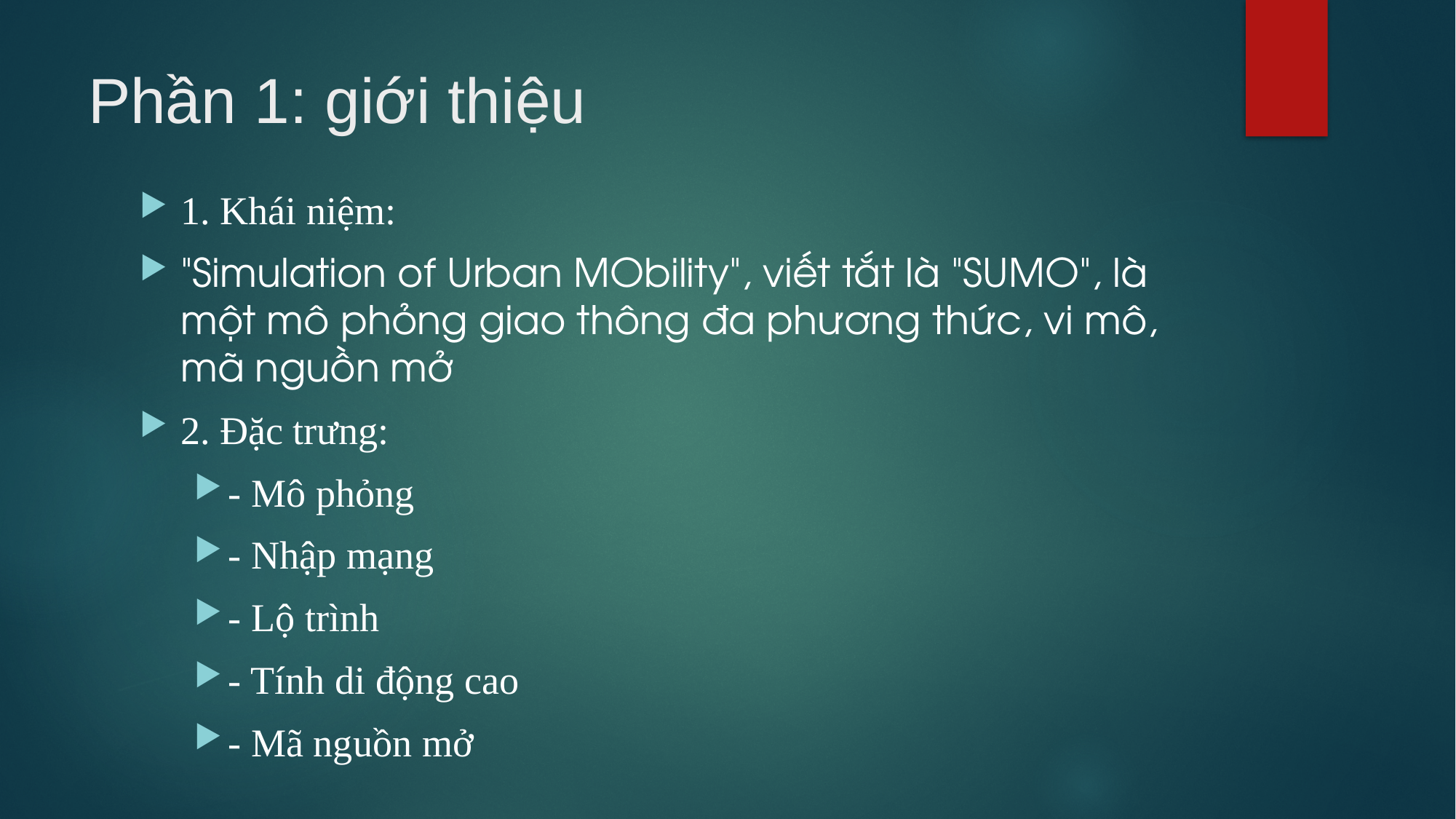

# Phần 1: giới thiệu
1. Khái niệm:
"Simulation of Urban MObility", viết tắt là "SUMO", là một mô phỏng giao thông đa phương thức, vi mô, mã nguồn mở
2. Đặc trưng:
- Mô phỏng
- Nhập mạng
- Lộ trình
- Tính di động cao
- Mã nguồn mở